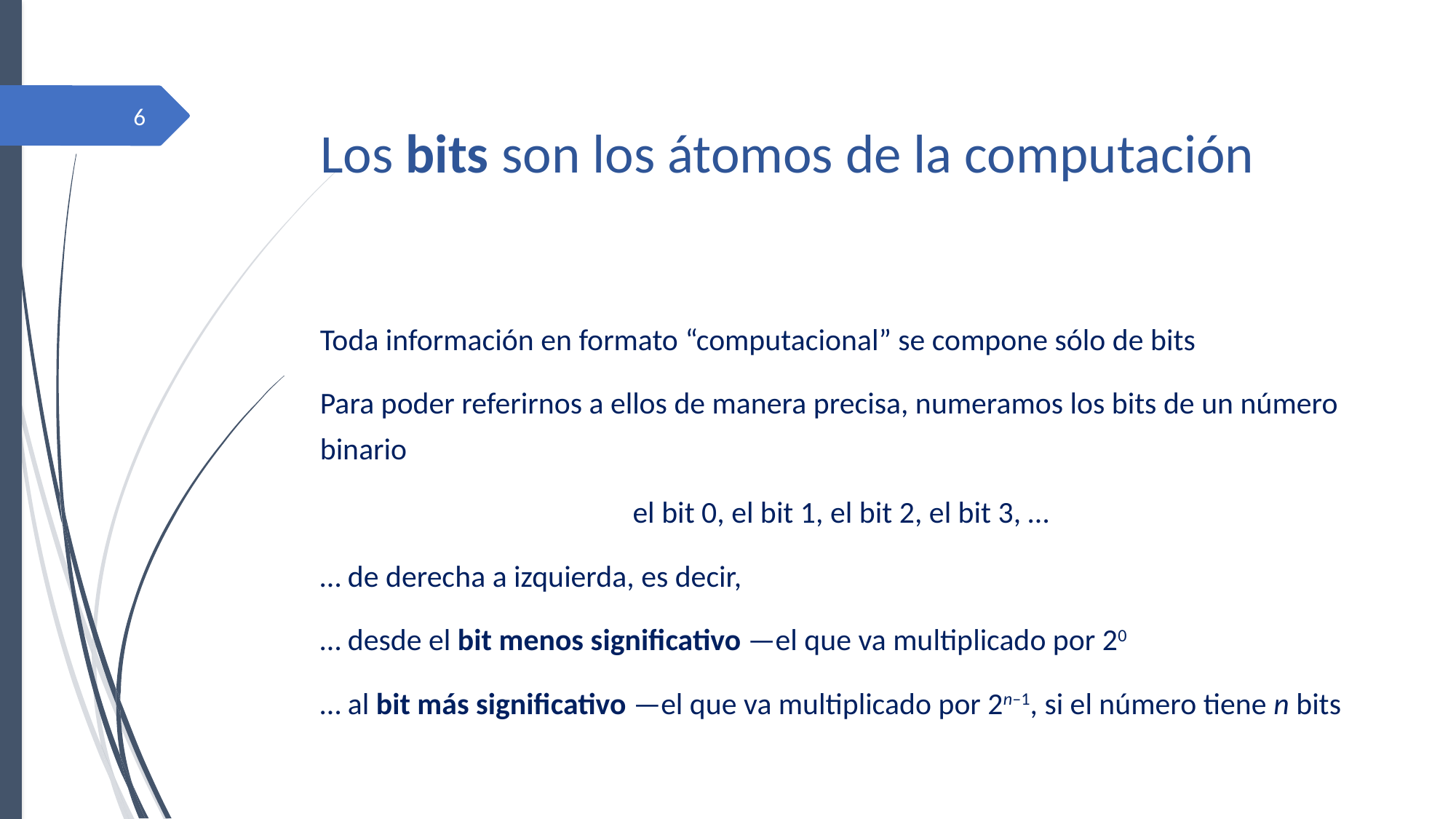

# Los bits son los átomos de la computación
6
Toda información en formato “computacional” se compone sólo de bits
Para poder referirnos a ellos de manera precisa, numeramos los bits de un número binario
el bit 0, el bit 1, el bit 2, el bit 3, …
… de derecha a izquierda, es decir,
… desde el bit menos significativo —el que va multiplicado por 20
… al bit más significativo —el que va multiplicado por 2n–1, si el número tiene n bits